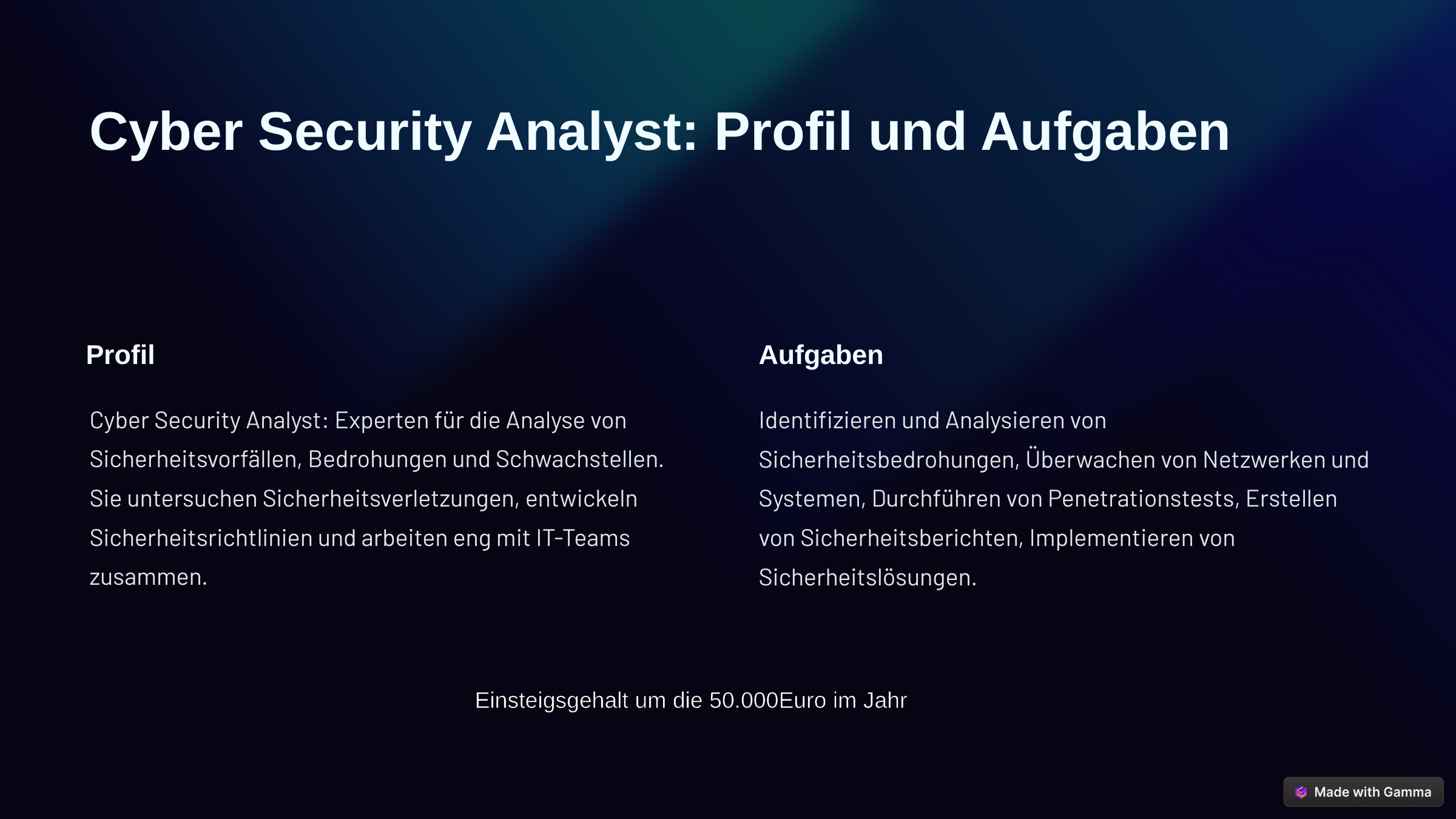

Cyber Security Analyst: Profil und Aufgaben
Profil
Aufgaben
Cyber Security Analyst: Experten für die Analyse von Sicherheitsvorfällen, Bedrohungen und Schwachstellen. Sie untersuchen Sicherheitsverletzungen, entwickeln Sicherheitsrichtlinien und arbeiten eng mit IT-Teams zusammen.
Identifizieren und Analysieren von Sicherheitsbedrohungen, Überwachen von Netzwerken und Systemen, Durchführen von Penetrationstests, Erstellen von Sicherheitsberichten, Implementieren von Sicherheitslösungen.
Einsteigsgehalt um die 50.000Euro im Jahr